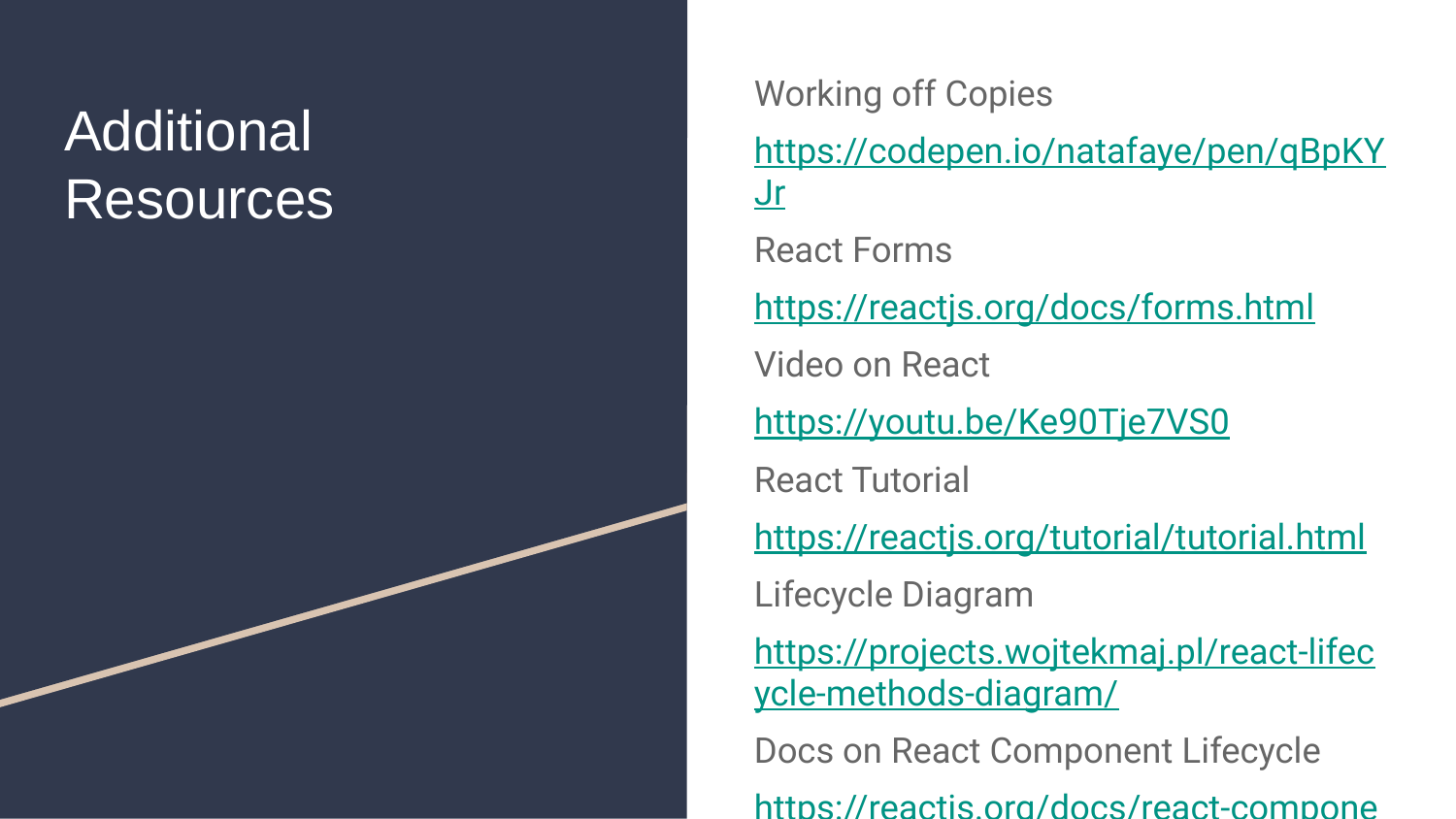

Working off Copies
https://codepen.io/natafaye/pen/qBpKYJr
React Forms
https://reactjs.org/docs/forms.html
Video on React
https://youtu.be/Ke90Tje7VS0
React Tutorial
https://reactjs.org/tutorial/tutorial.html
Lifecycle Diagram
https://projects.wojtekmaj.pl/react-lifecycle-methods-diagram/
Docs on React Component Lifecycle
https://reactjs.org/docs/react-component.html

# Additional
Resources